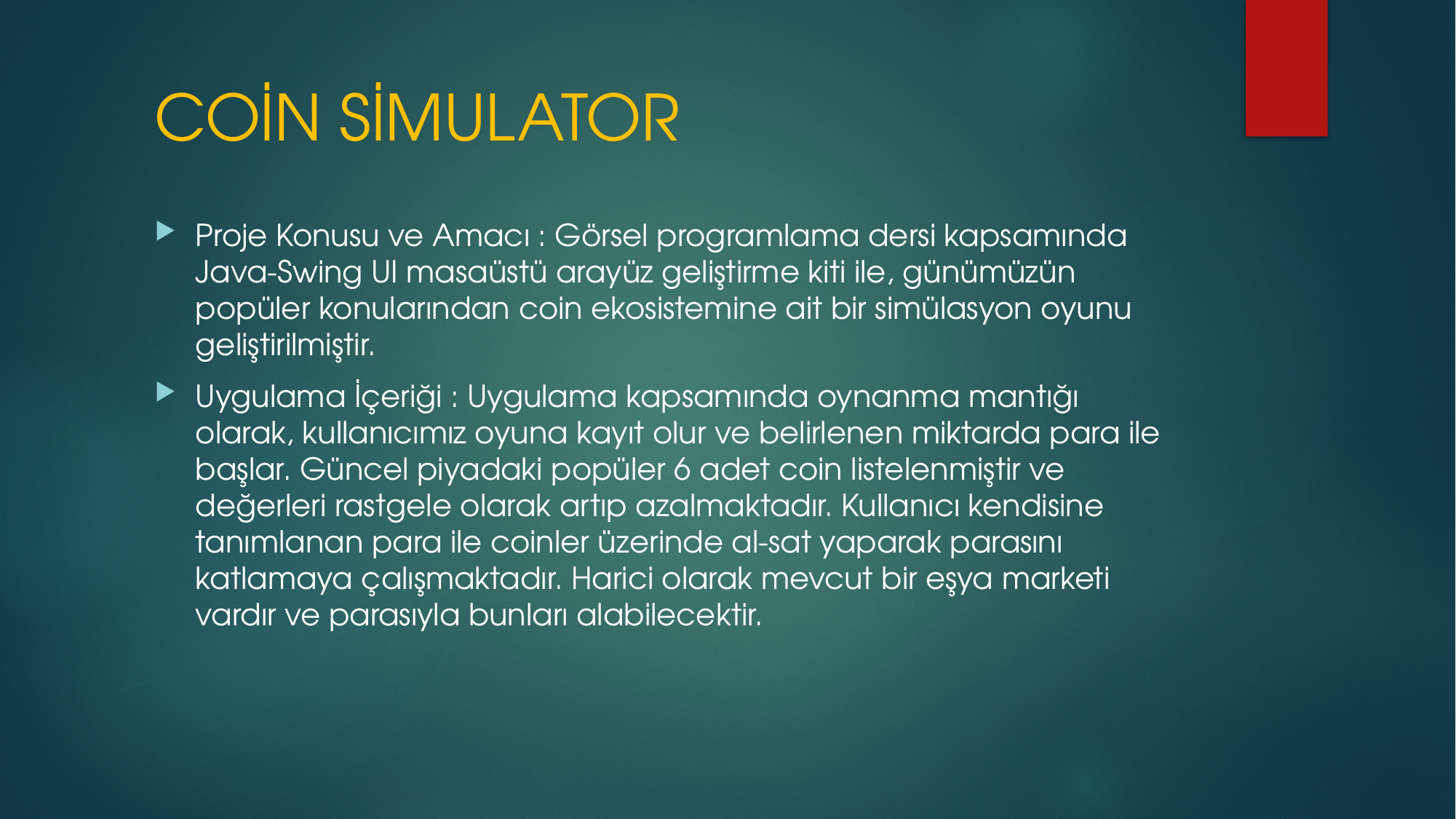

COİN SİMULATOR

Proje Konusu ve Amacı : Görsel programlama dersi kapsamında Java-Swing UI masaüstü arayüz geliştirme kiti ile, günümüzün popüler konularından coin ekosistemine ait bir simülasyon oyunu geliştirilmiştir.
Uygulama İçeriği : Uygulama kapsamında oynanma mantığı olarak, kullanıcımız oyuna kayıt olur ve belirlenen miktarda para ile başlar. Güncel piyadaki popüler 6 adet coin listelenmiştir ve değerleri rastgele olarak artıp azalmaktadır. Kullanıcı kendisine tanımlanan para ile coinler üzerinde al-sat yaparak parasını katlamaya çalışmaktadır. Harici olarak mevcut bir eşya marketi vardır ve parasıyla bunları alabilecektir.